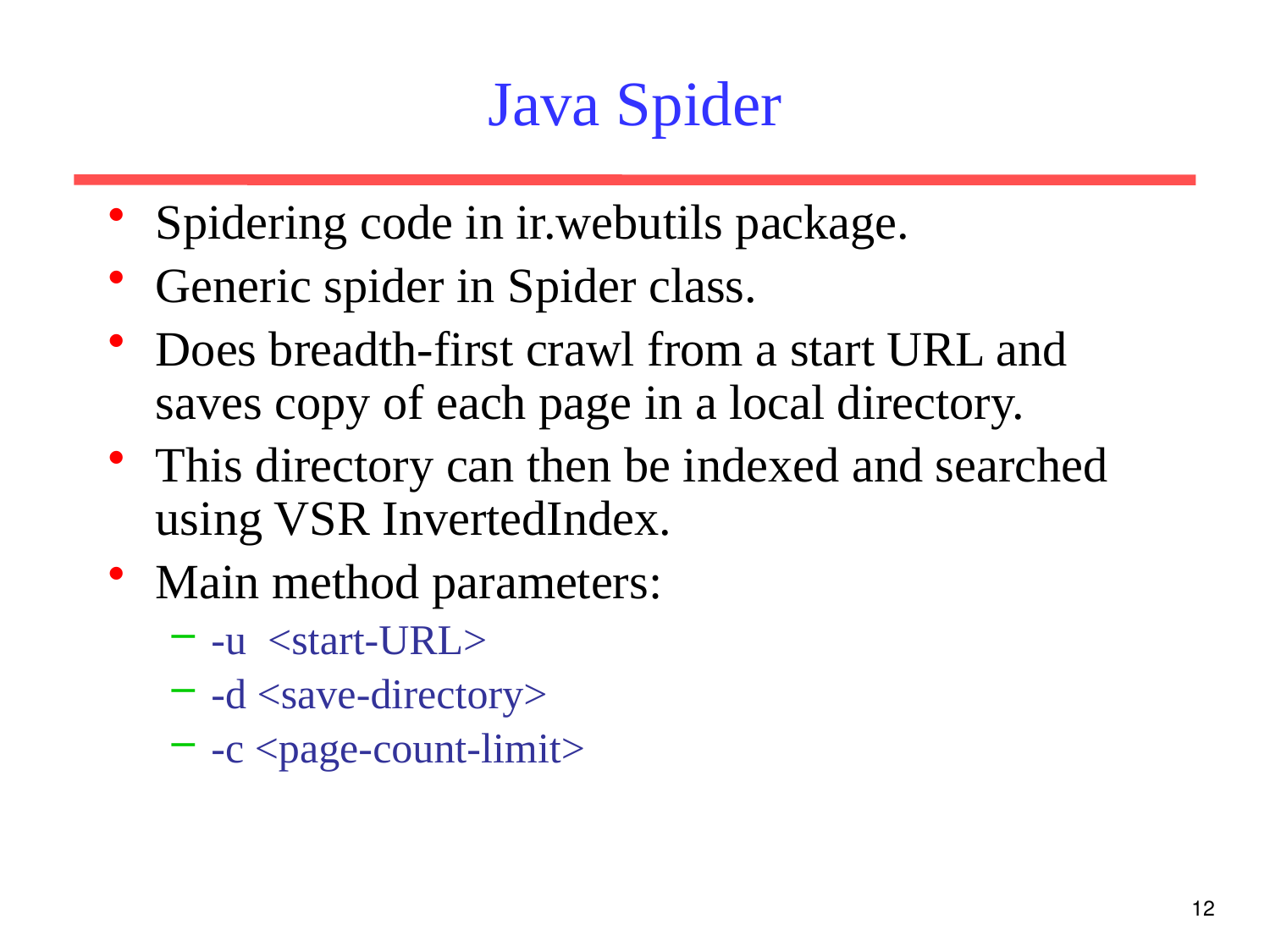

# Java Spider
Spidering code in ir.webutils package.
Generic spider in Spider class.
Does breadth-first crawl from a start URL and saves copy of each page in a local directory.
This directory can then be indexed and searched using VSR InvertedIndex.
Main method parameters:
-u  <start-URL>
-d <save-directory>
-c <page-count-limit>
12